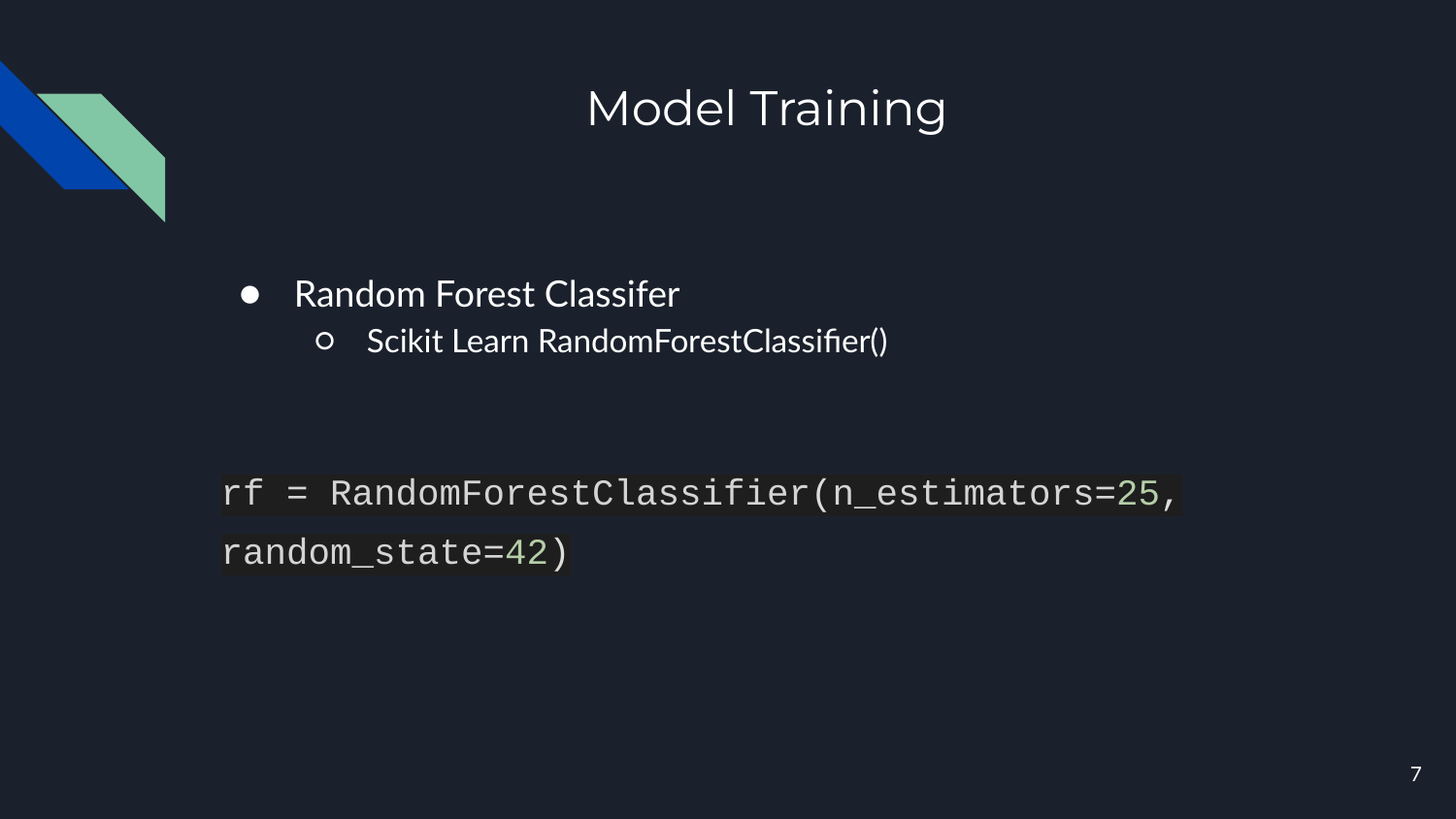

# Model Training
Random Forest Classifer
Scikit Learn RandomForestClassifier()
rf = RandomForestClassifier(n_estimators=25, random_state=42)

7